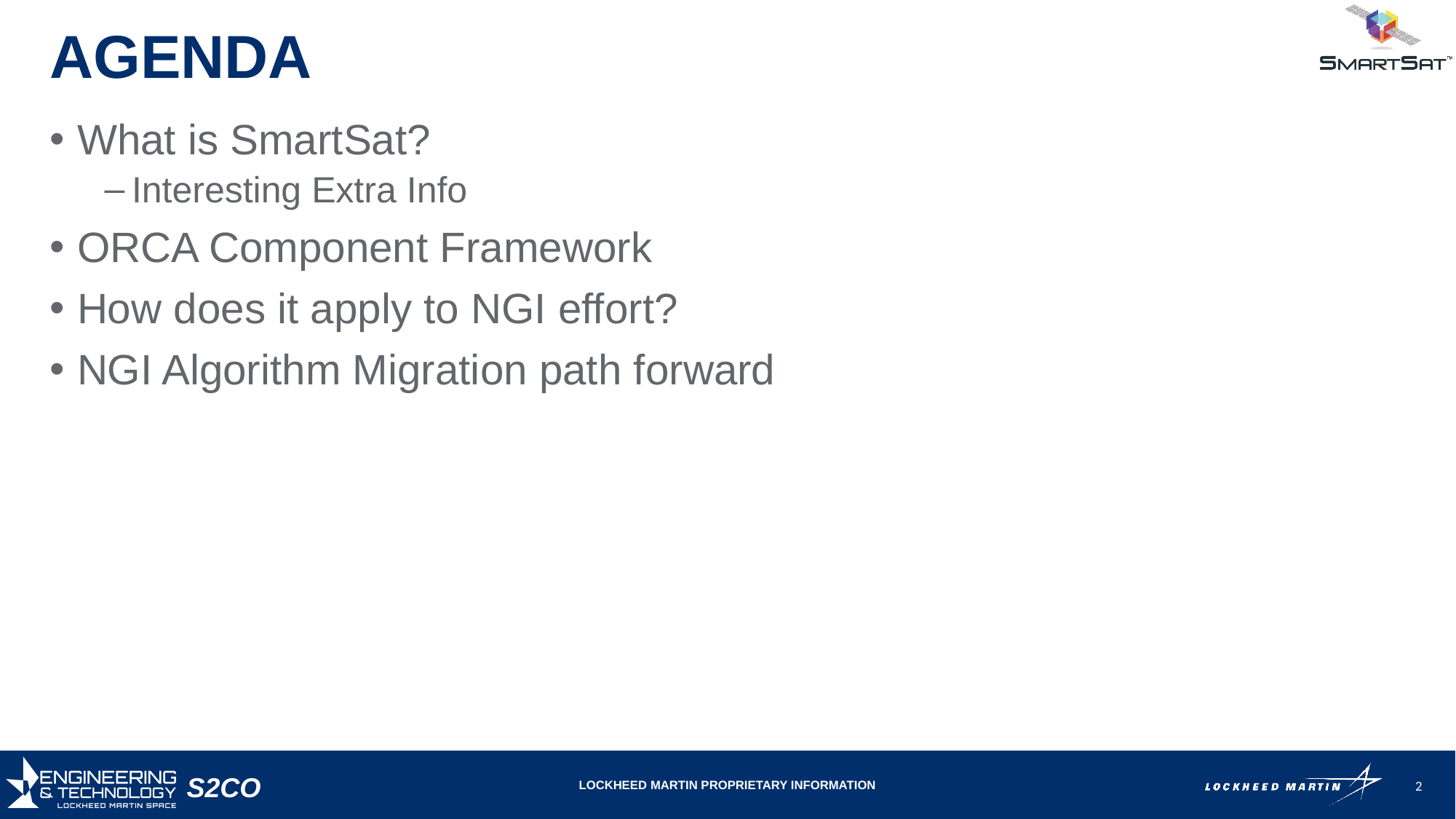

Agenda
What is SmartSat?
Interesting Extra Info
ORCA Component Framework
How does it apply to NGI effort?
NGI Algorithm Migration path forward